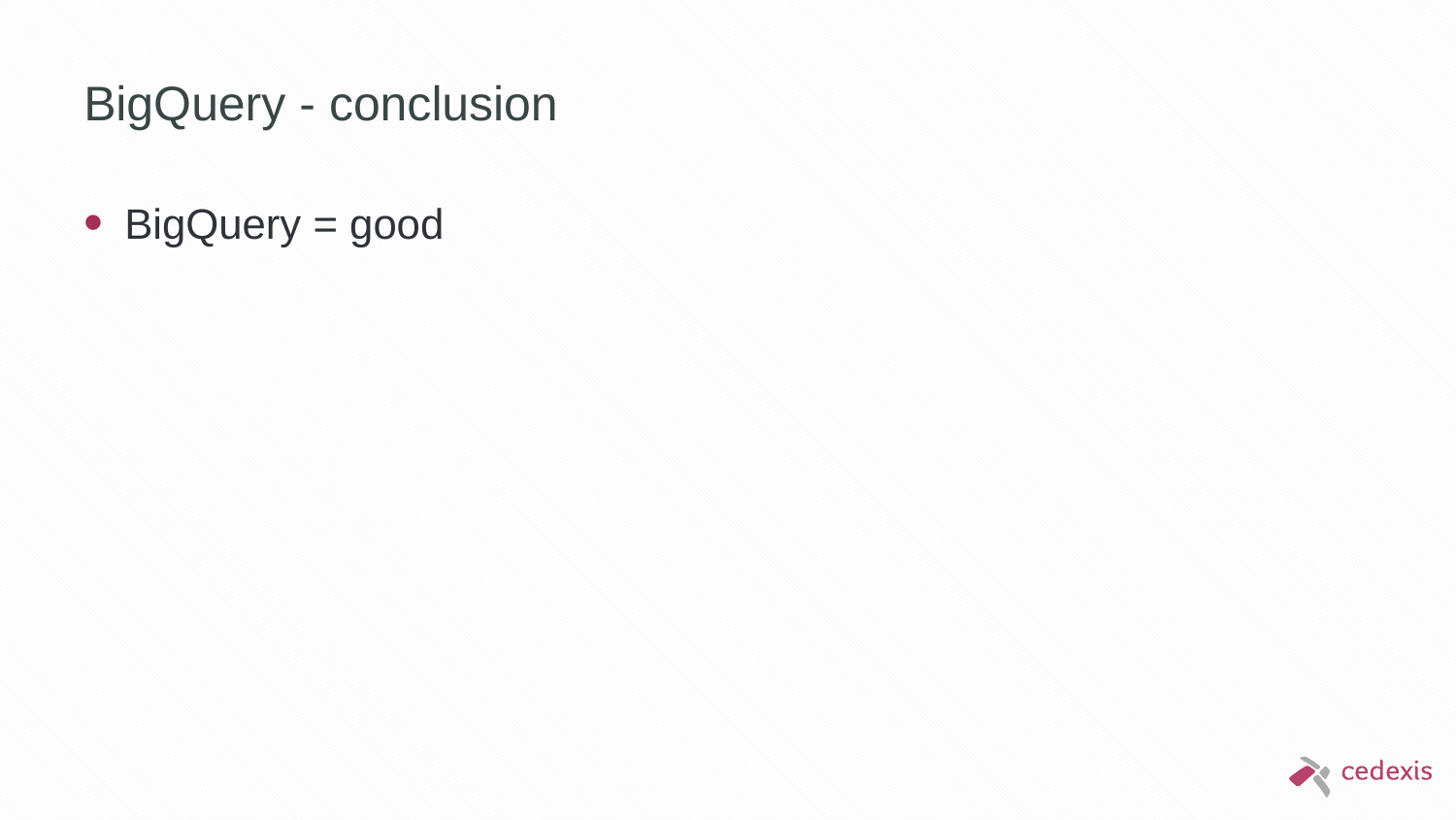

# BigQuery - conclusion
BigQuery = good